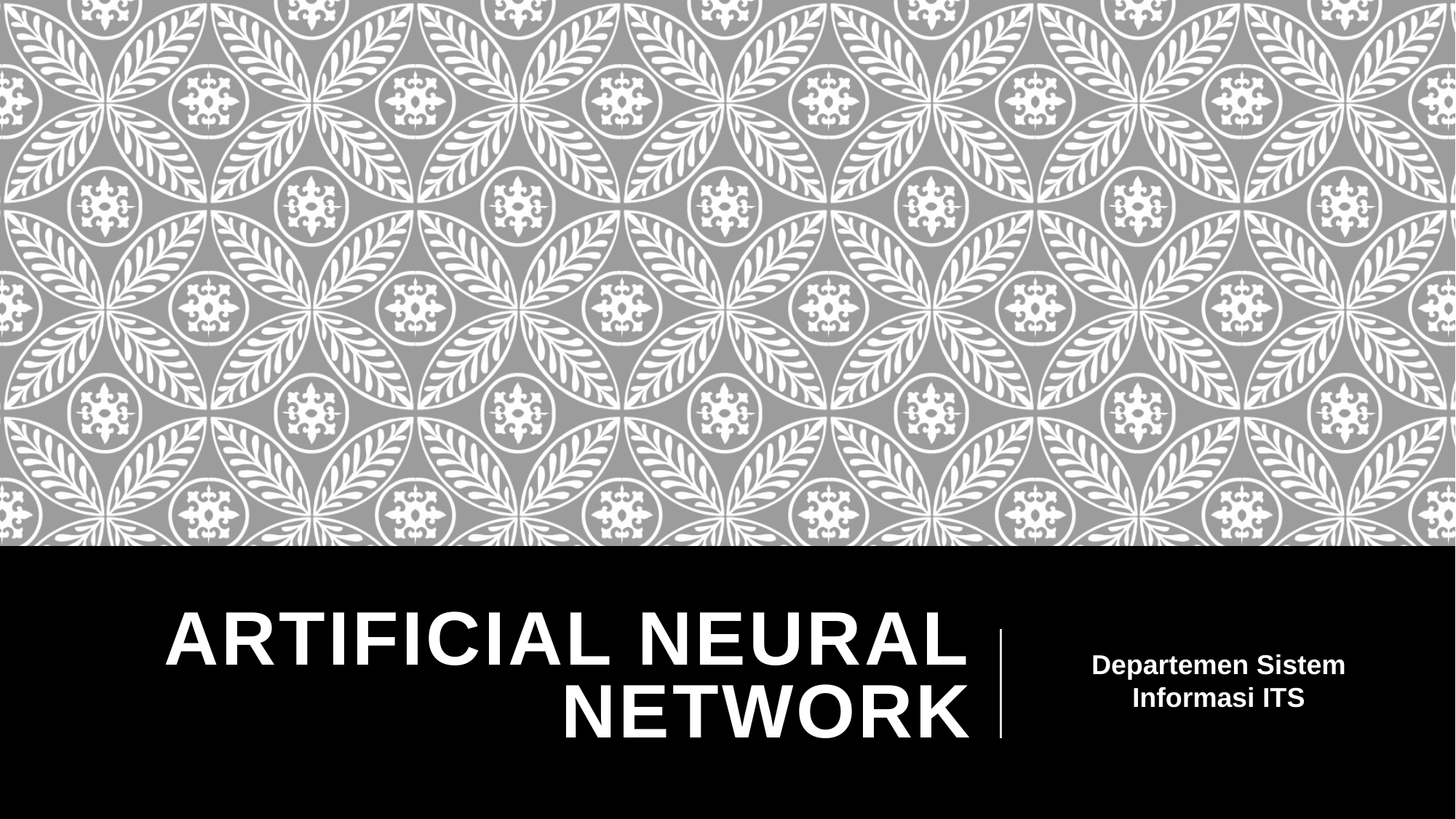

# Artificial neural network
Departemen Sistem Informasi ITS